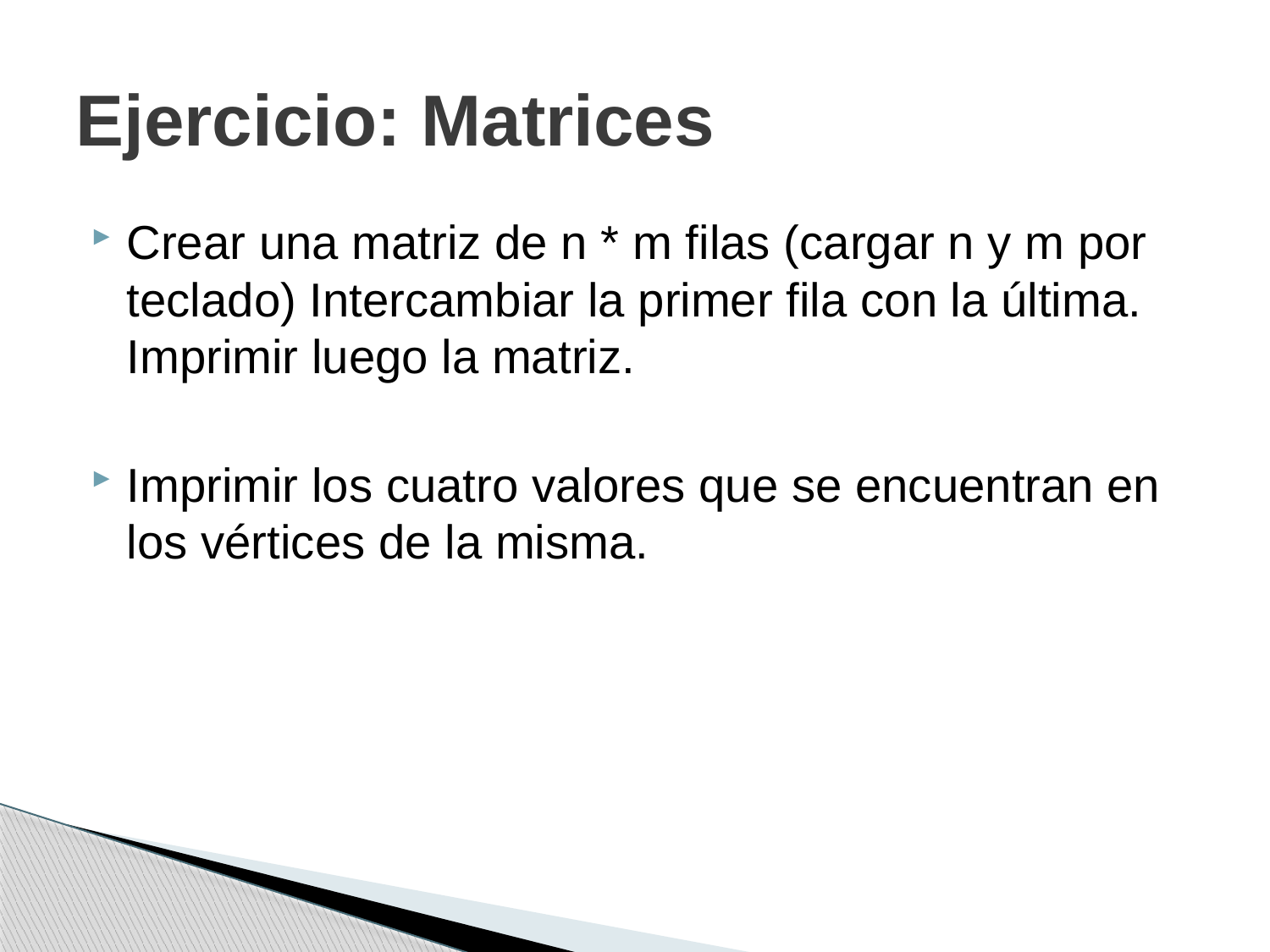

# Ejercicio: Matrices
Crear una matriz de n * m filas (cargar n y m por teclado) Intercambiar la primer fila con la última. Imprimir luego la matriz.

Imprimir los cuatro valores que se encuentran en los vértices de la misma.